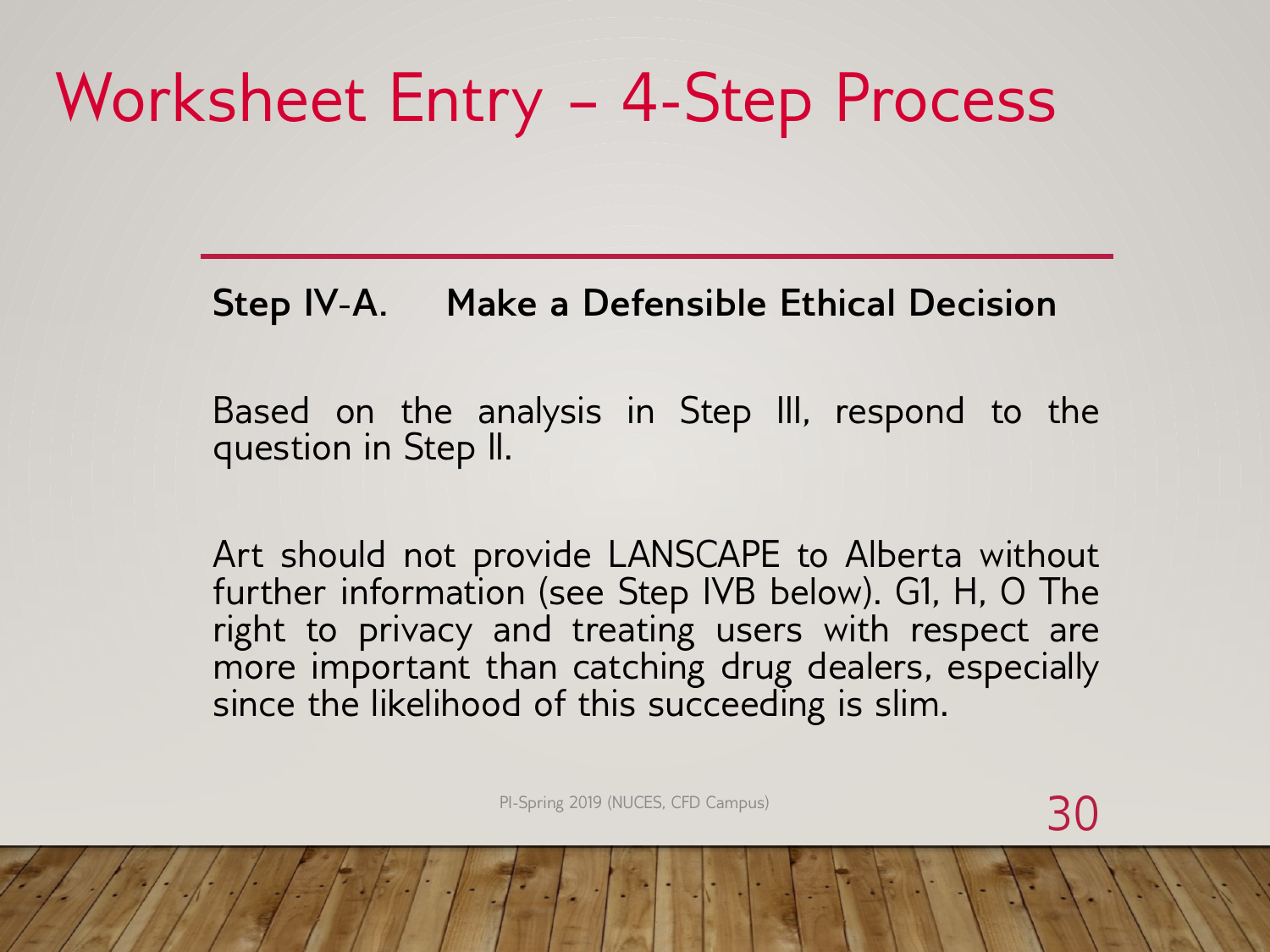

Worksheet Entry – 4-Step Process
#
Step IV-A.	Make a Defensible Ethical Decision

Based on the analysis in Step III, respond to the question in Step II.

Art should not provide LANSCAPE to Alberta without further information (see Step IVB below). G1, H, O The right to privacy and treating users with respect are more important than catching drug dealers, especially since the likelihood of this succeeding is slim.
30
PI-Spring 2019 (NUCES, CFD Campus)